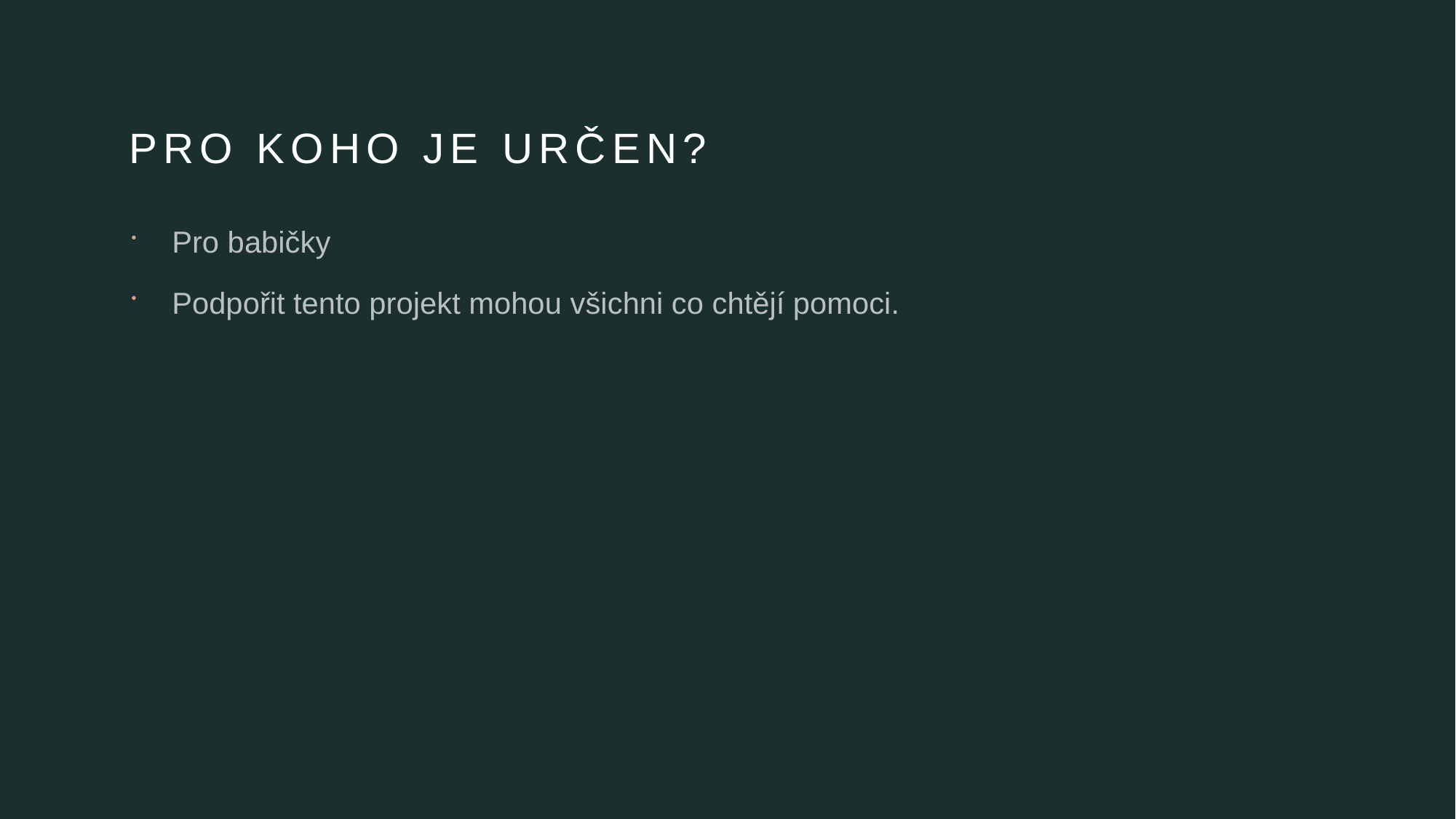

# Pro koho je určen?
Pro babičky
Podpořit tento projekt mohou všichni co chtějí pomoci.